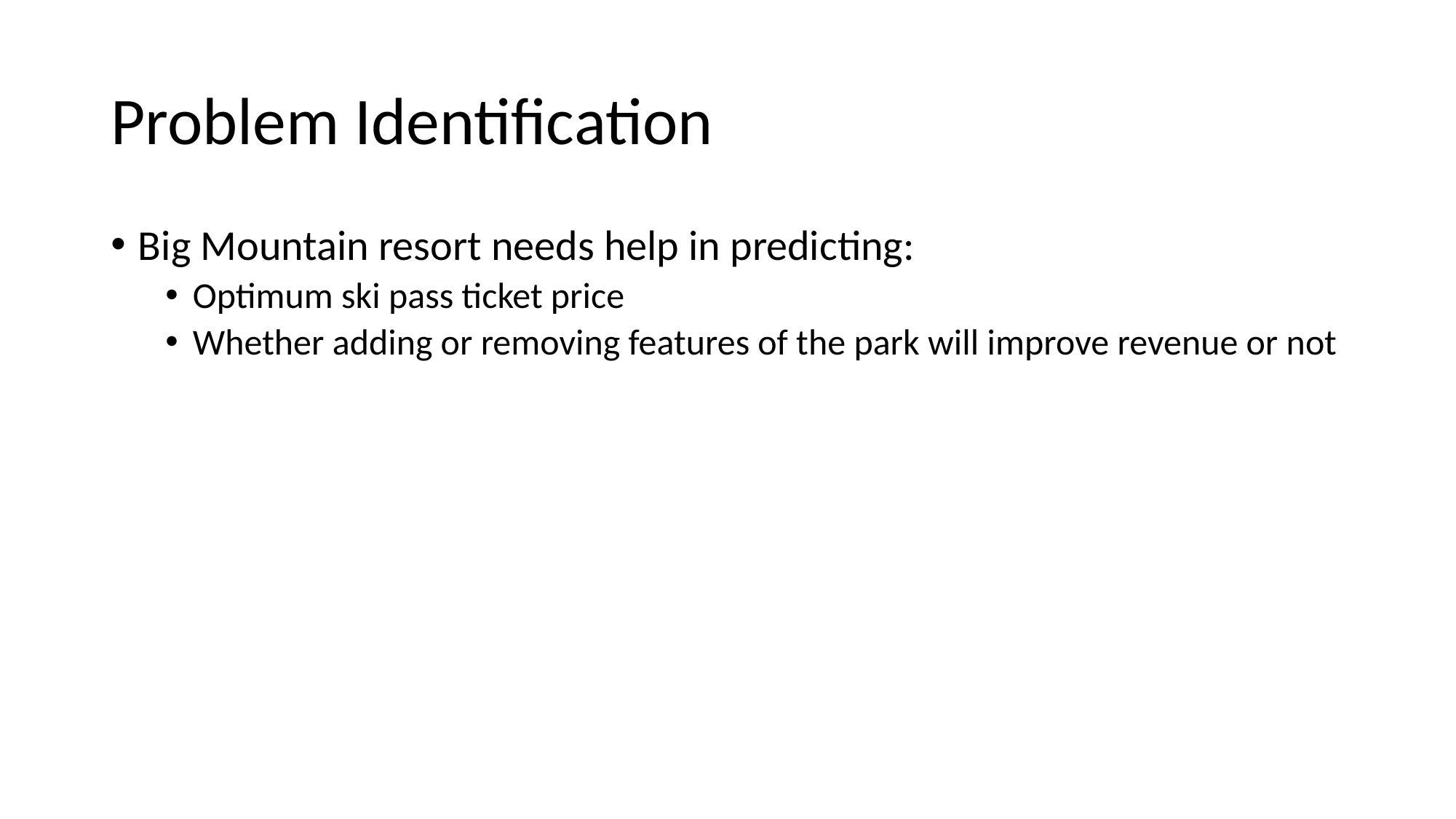

# Problem Identification
Big Mountain resort needs help in predicting:
Optimum ski pass ticket price
Whether adding or removing features of the park will improve revenue or not